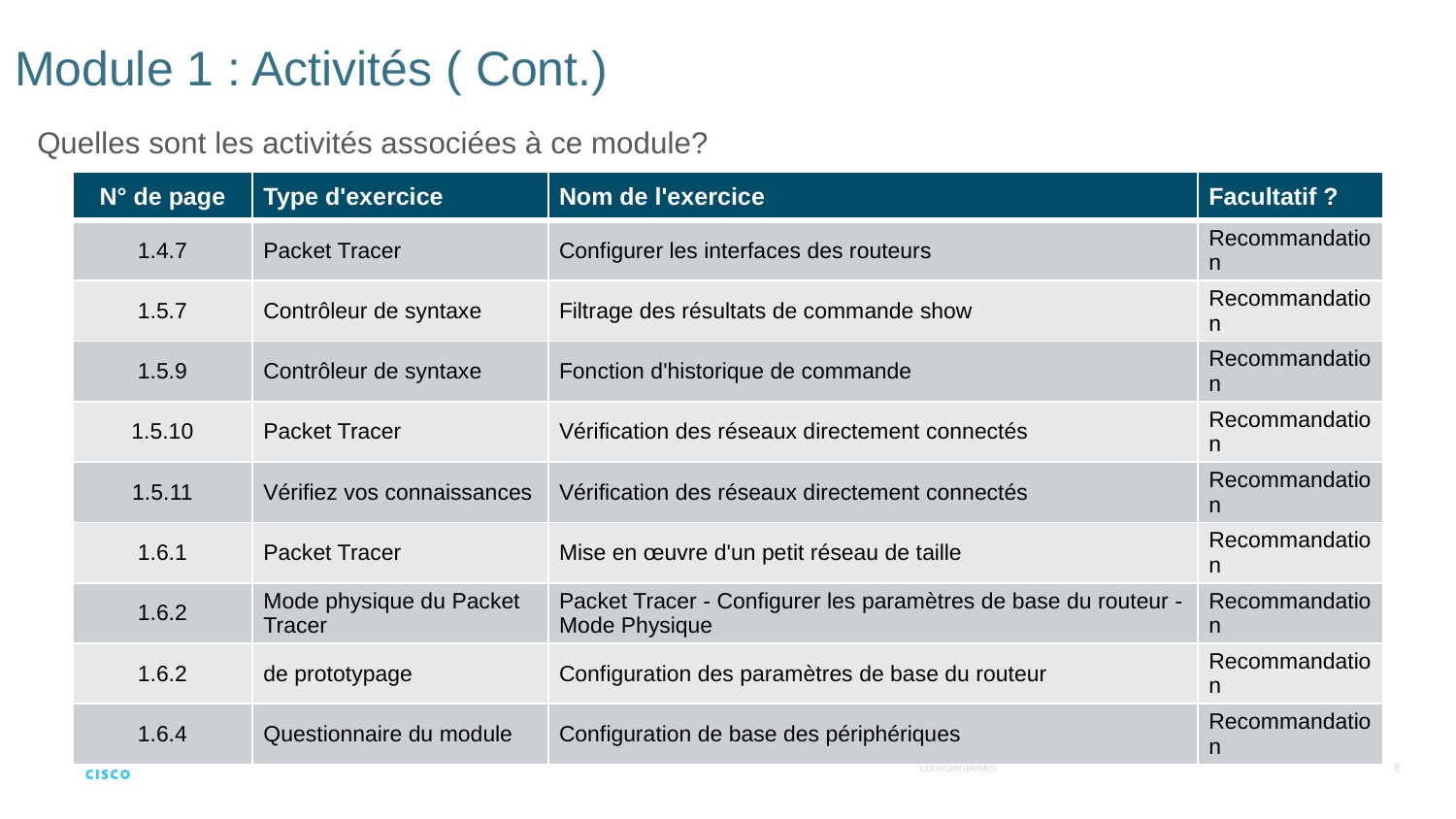

# Module 1 : Activités ( Cont.)
Quelles sont les activités associées à ce module?

| N° de page | Type d'exercice | Nom de l'exercice | Facultatif ? |
| --- | --- | --- | --- |
| 1.4.7 | Packet Tracer | Configurer les interfaces des routeurs | Recommandation |
| 1.5.7 | Contrôleur de syntaxe | Filtrage des résultats de commande show | Recommandation |
| 1.5.9 | Contrôleur de syntaxe | Fonction d'historique de commande | Recommandation |
| 1.5.10 | Packet Tracer | Vérification des réseaux directement connectés | Recommandation |
| 1.5.11 | Vérifiez vos connaissances | Vérification des réseaux directement connectés | Recommandation |
| 1.6.1 | Packet Tracer | Mise en œuvre d'un petit réseau de taille | Recommandation |
| 1.6.2 | Mode physique du Packet Tracer | Packet Tracer - Configurer les paramètres de base du routeur - Mode Physique | Recommandation |
| 1.6.2 | de prototypage | Configuration des paramètres de base du routeur | Recommandation |
| 1.6.4 | Questionnaire du module | Configuration de base des périphériques | Recommandation |